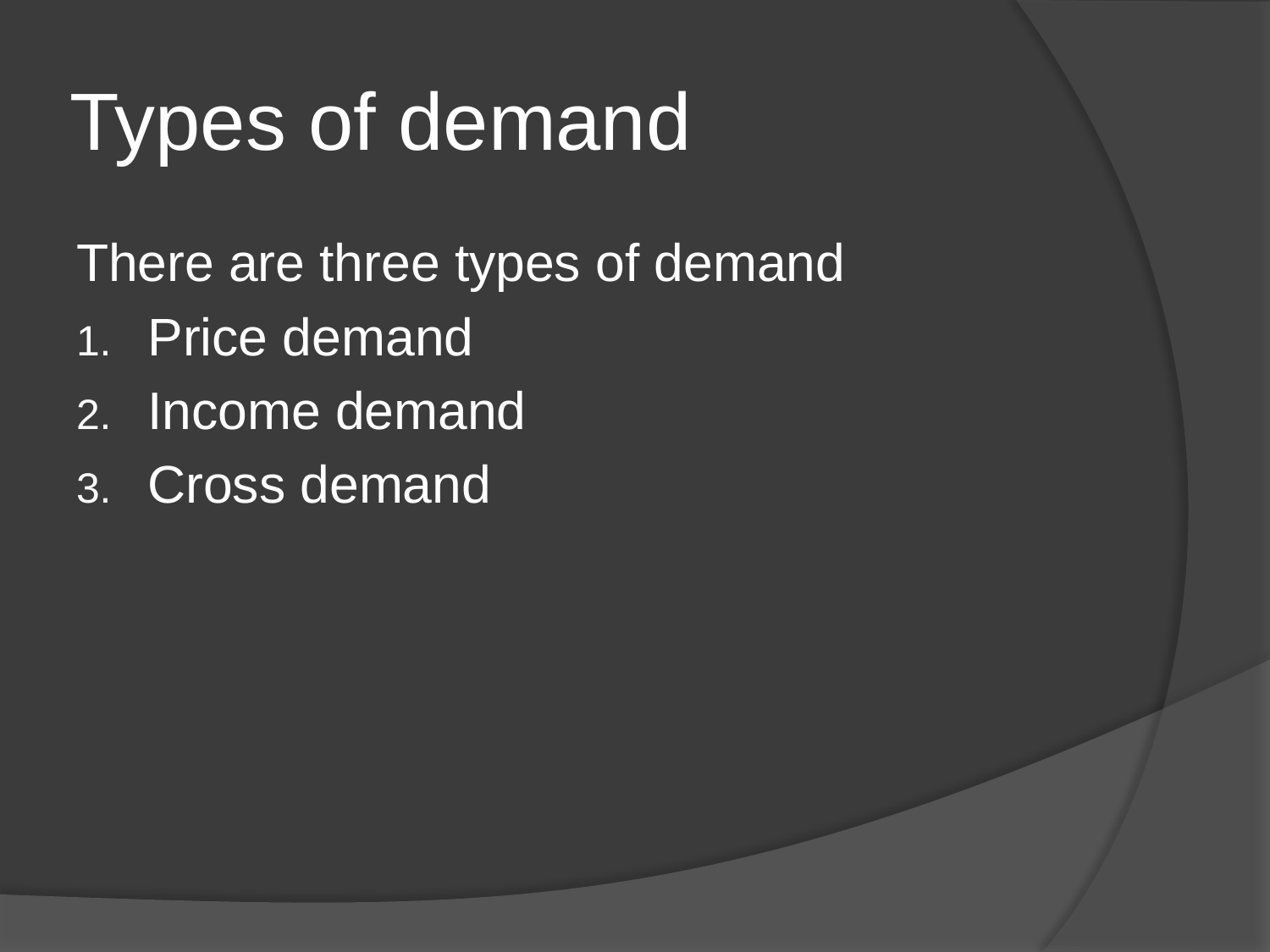

# Types of demand
There are three types of demand
Price demand
Income demand
Cross demand